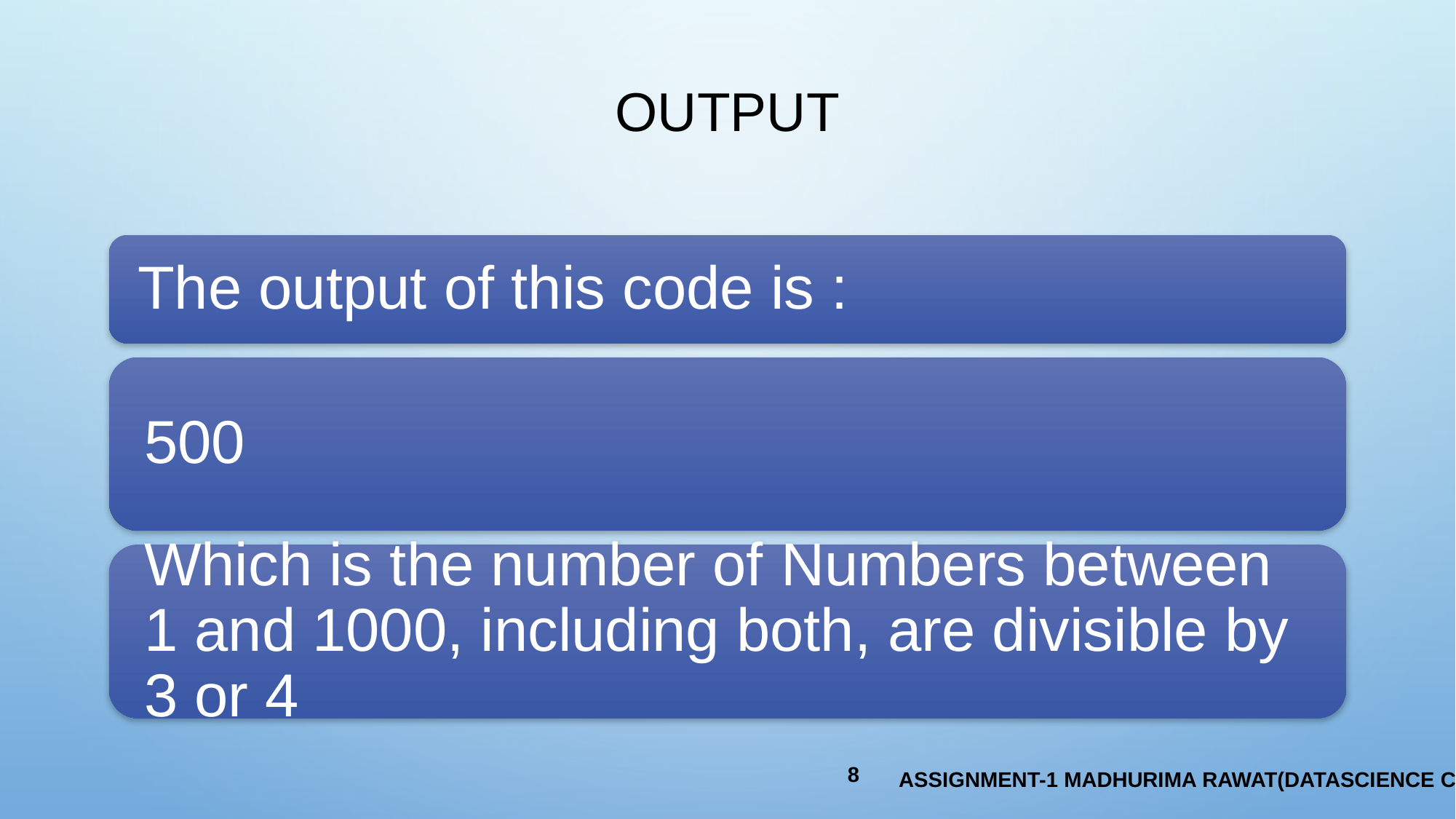

# output
The output of this code is :
500
Which is the number of Numbers between 1 and 1000, including both, are divisible by 3 or 4
8
ASSIGNMENT-1 MADHURIMA RAWAT(DATASCIENCE CSVTU)